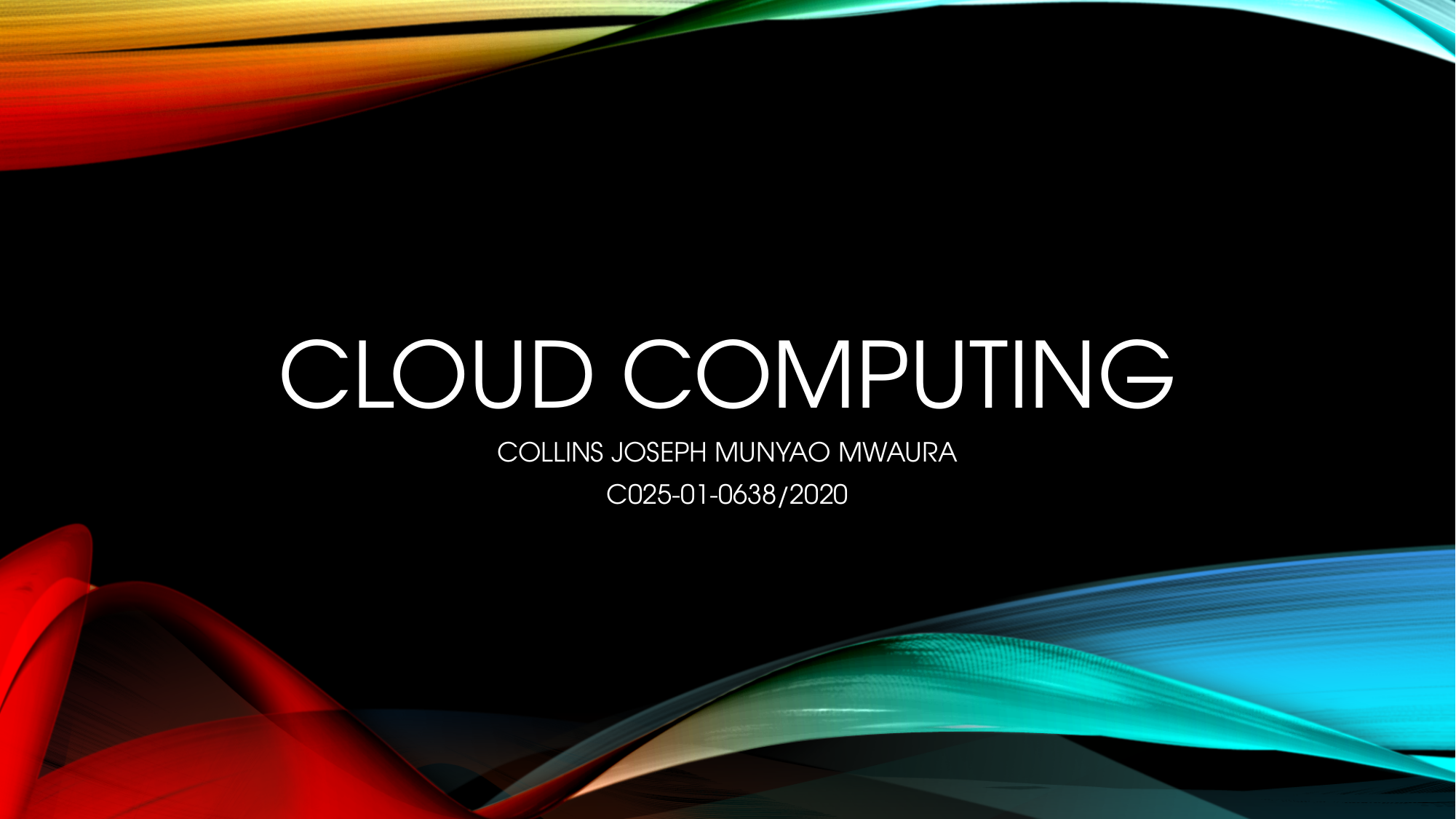

# CLOUD COMPUTING
COLLINS JOSEPH MUNYAO MWAURA
C025-01-0638/2020